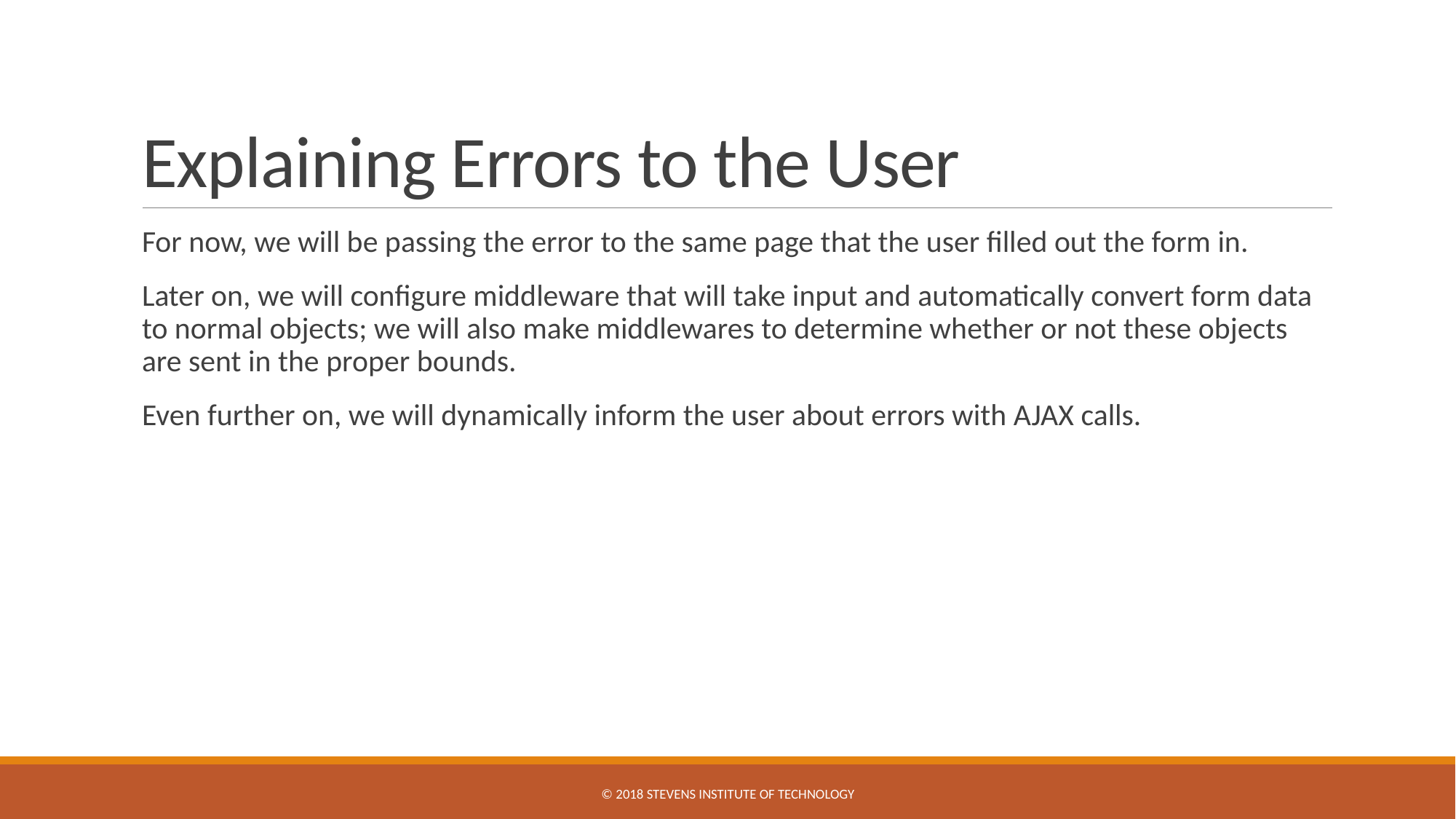

# Explaining Errors to the User
For now, we will be passing the error to the same page that the user filled out the form in.
Later on, we will configure middleware that will take input and automatically convert form data to normal objects; we will also make middlewares to determine whether or not these objects are sent in the proper bounds.
Even further on, we will dynamically inform the user about errors with AJAX calls.
© 2018 STEVENS INSTITUTE OF TECHNOLOGY